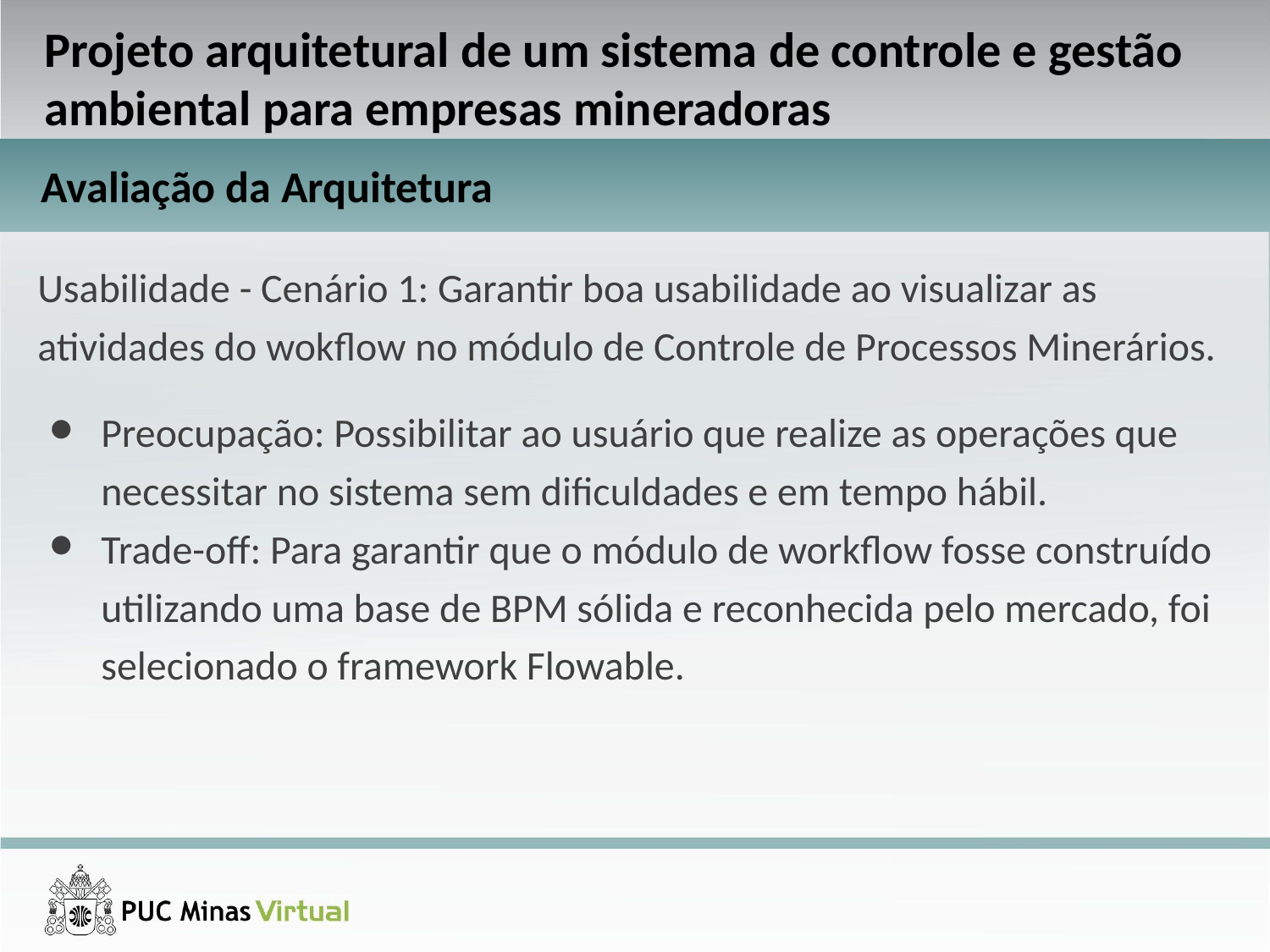

Projeto arquitetural de um sistema de controle e gestão ambiental para empresas mineradoras

Avaliação da Arquitetura
Usabilidade - Cenário 1: Garantir boa usabilidade ao visualizar as atividades do wokflow no módulo de Controle de Processos Minerários.
Preocupação: Possibilitar ao usuário que realize as operações que necessitar no sistema sem dificuldades e em tempo hábil.
Trade-off: Para garantir que o módulo de workflow fosse construído utilizando uma base de BPM sólida e reconhecida pelo mercado, foi selecionado o framework Flowable.